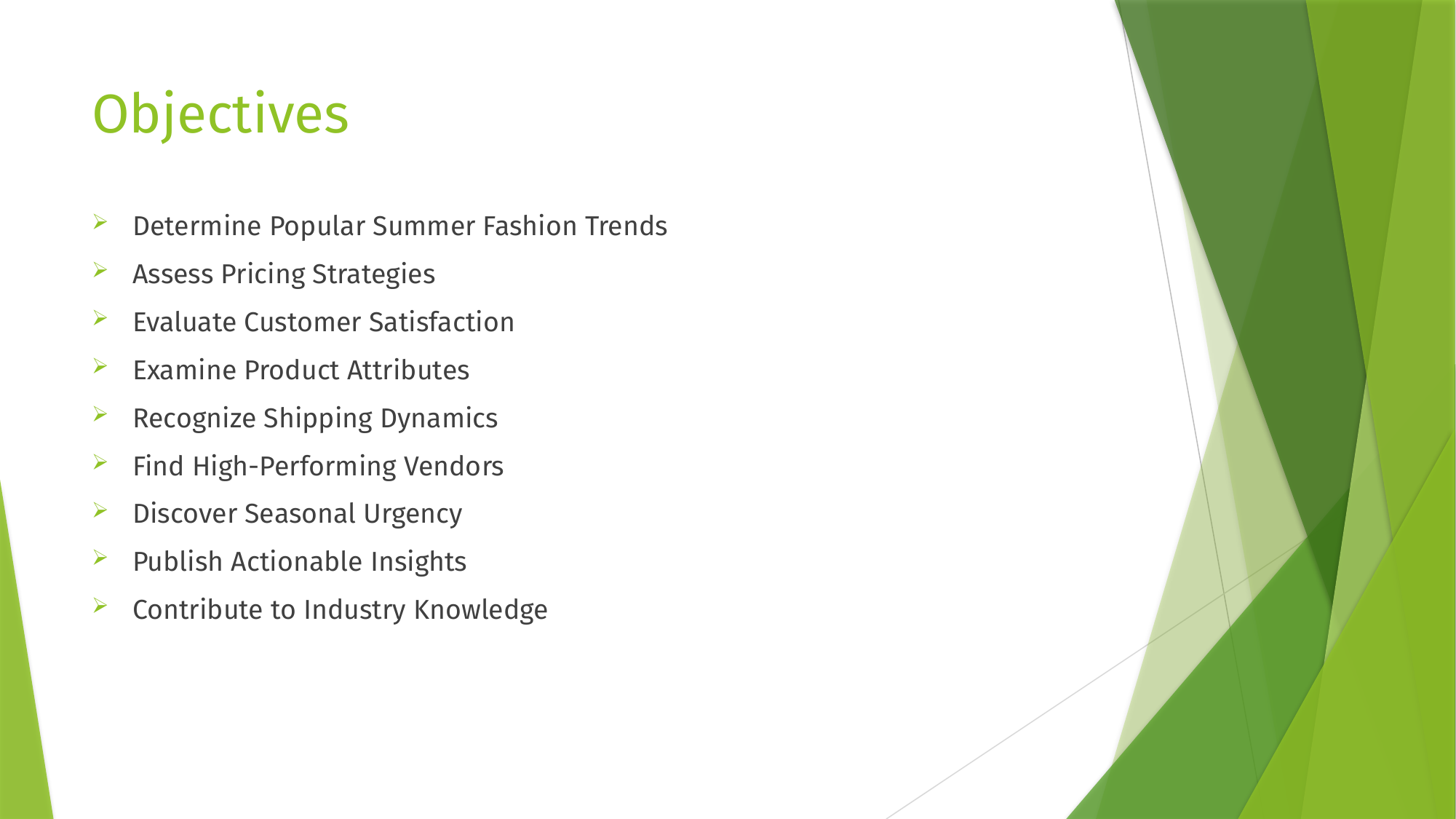

# Objectives
Determine Popular Summer Fashion Trends
Assess Pricing Strategies
Evaluate Customer Satisfaction
Examine Product Attributes
Recognize Shipping Dynamics
Find High-Performing Vendors
Discover Seasonal Urgency
Publish Actionable Insights
Contribute to Industry Knowledge